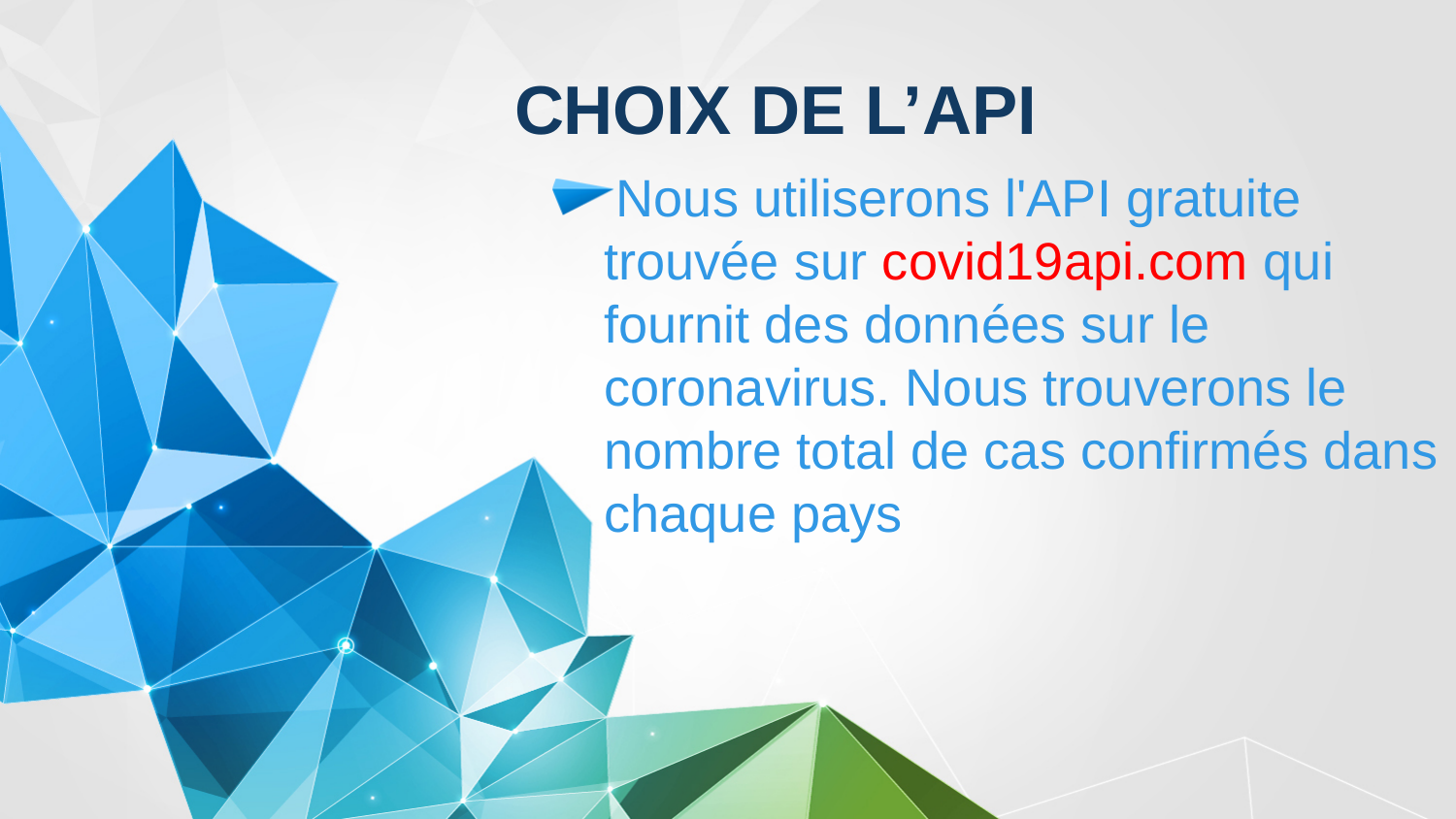

# Choix de l’api
Nous utiliserons l'API gratuite trouvée sur covid19api.com qui fournit des données sur le coronavirus. Nous trouverons le nombre total de cas confirmés dans chaque pays